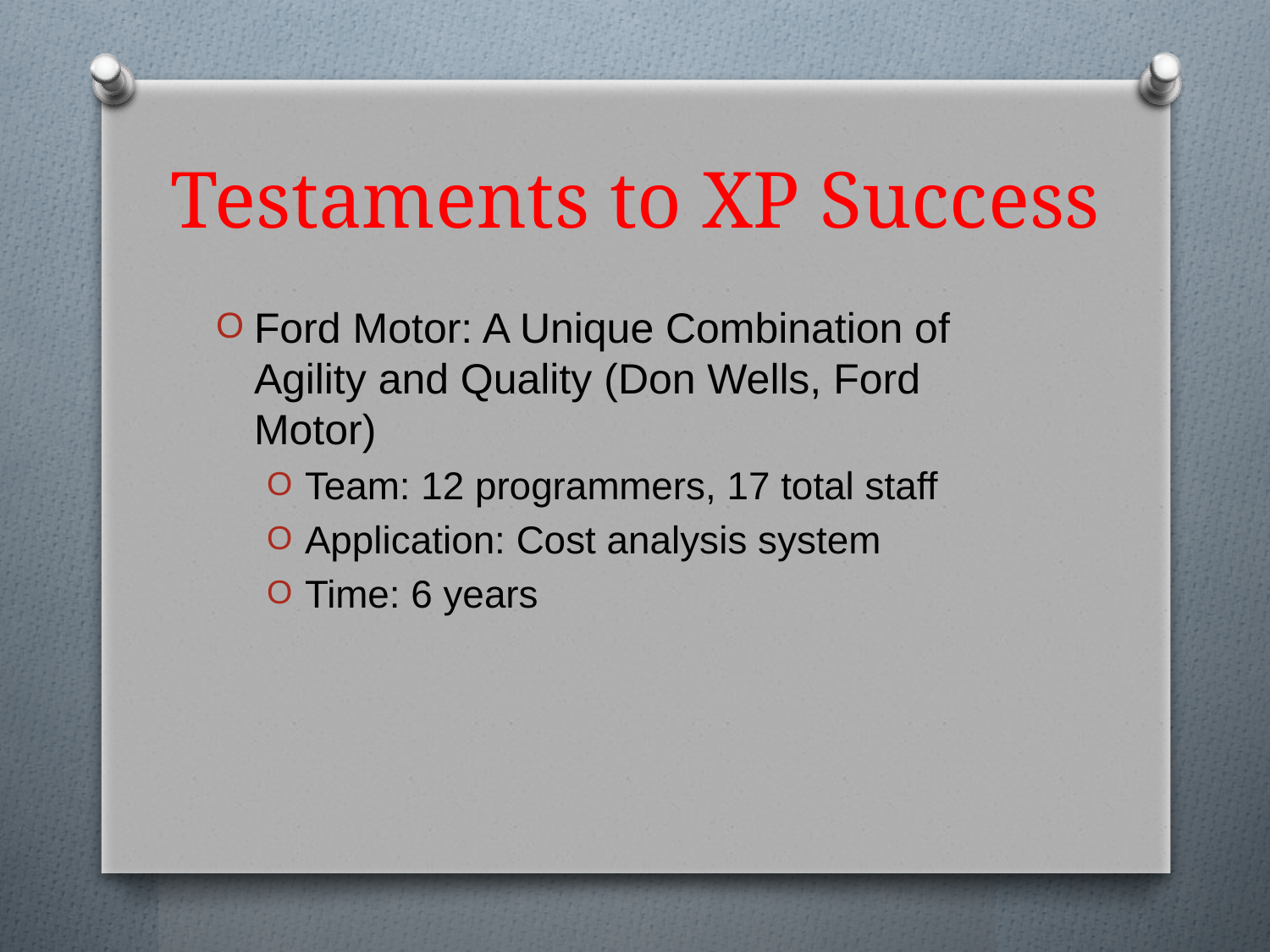

# Testaments to XP Success
Ford Motor: A Unique Combination of Agility and Quality (Don Wells, Ford Motor)
Team: 12 programmers, 17 total staff
Application: Cost analysis system
Time: 6 years